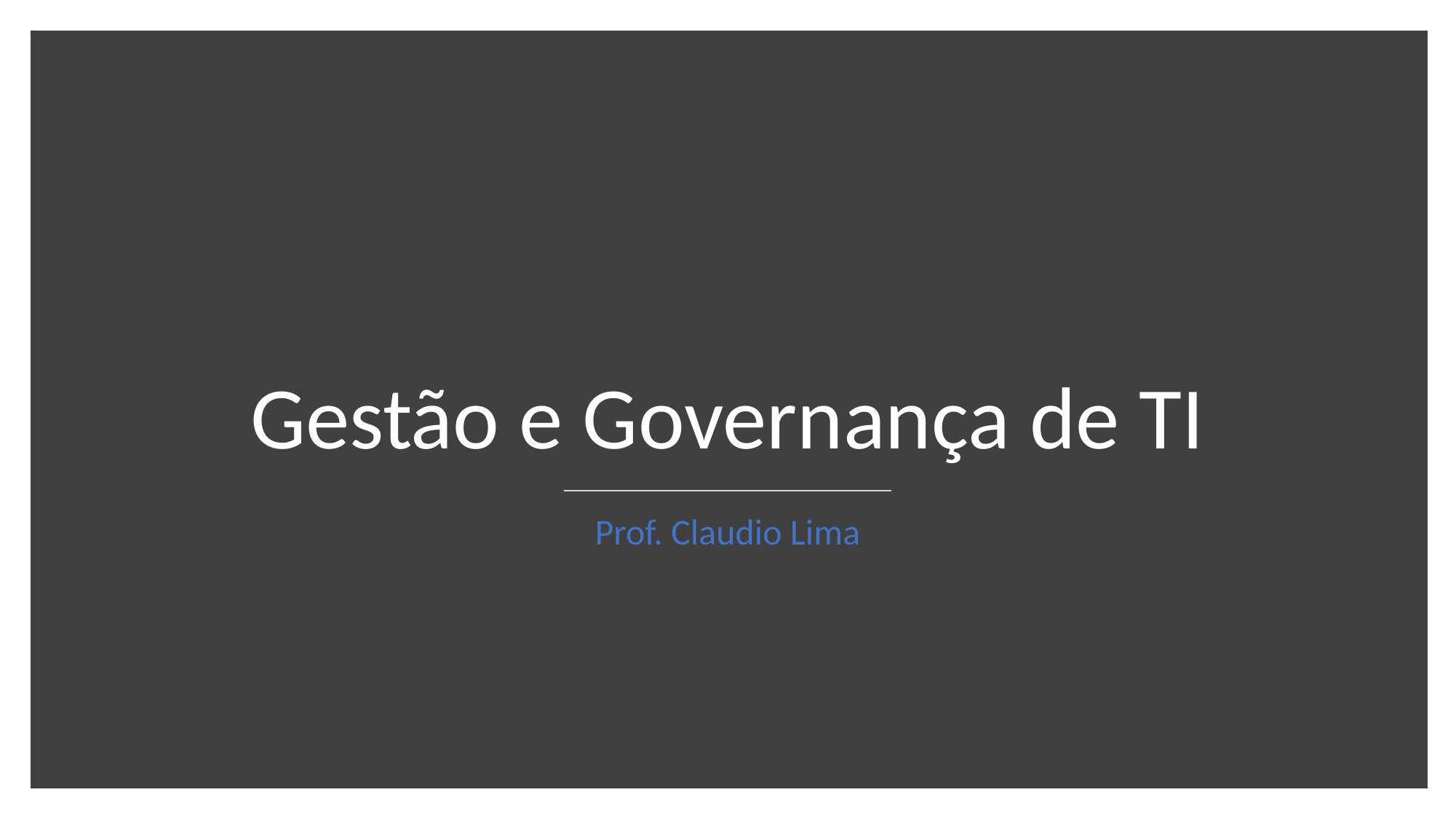

# Gestão e Governança de TI
Prof. Claudio Lima